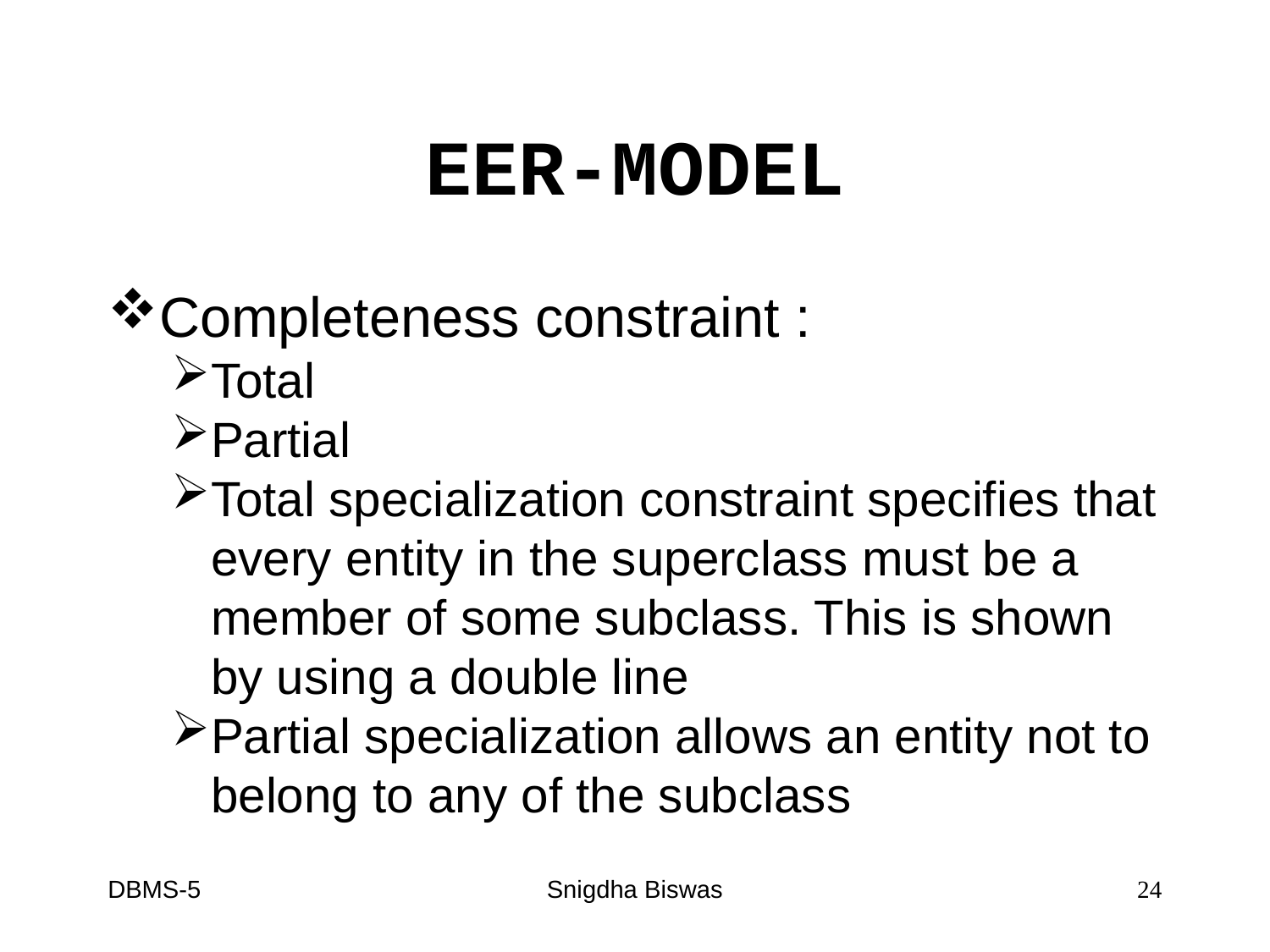

EER-MODEL
Completeness constraint :
Total
Partial
Total specialization constraint specifies that every entity in the superclass must be a member of some subclass. This is shown by using a double line
Partial specialization allows an entity not to belong to any of the subclass
DBMS-5
Snigdha Biswas
24